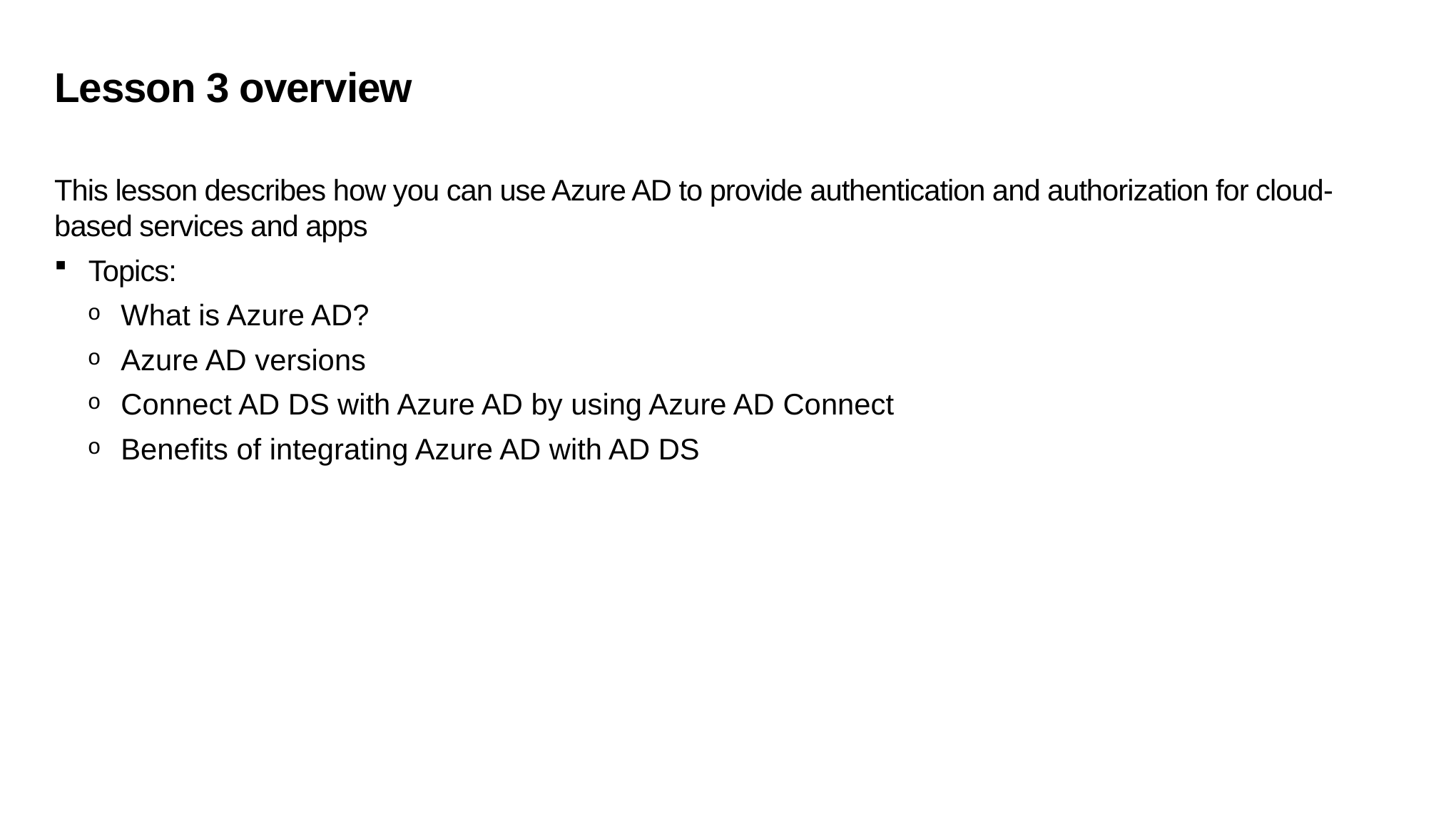

# Lesson 3 overview
This lesson describes how you can use Azure AD to provide authentication and authorization for cloud-based services and apps
Topics:
What is Azure AD?
Azure AD versions
Connect AD DS with Azure AD by using Azure AD Connect
Benefits of integrating Azure AD with AD DS